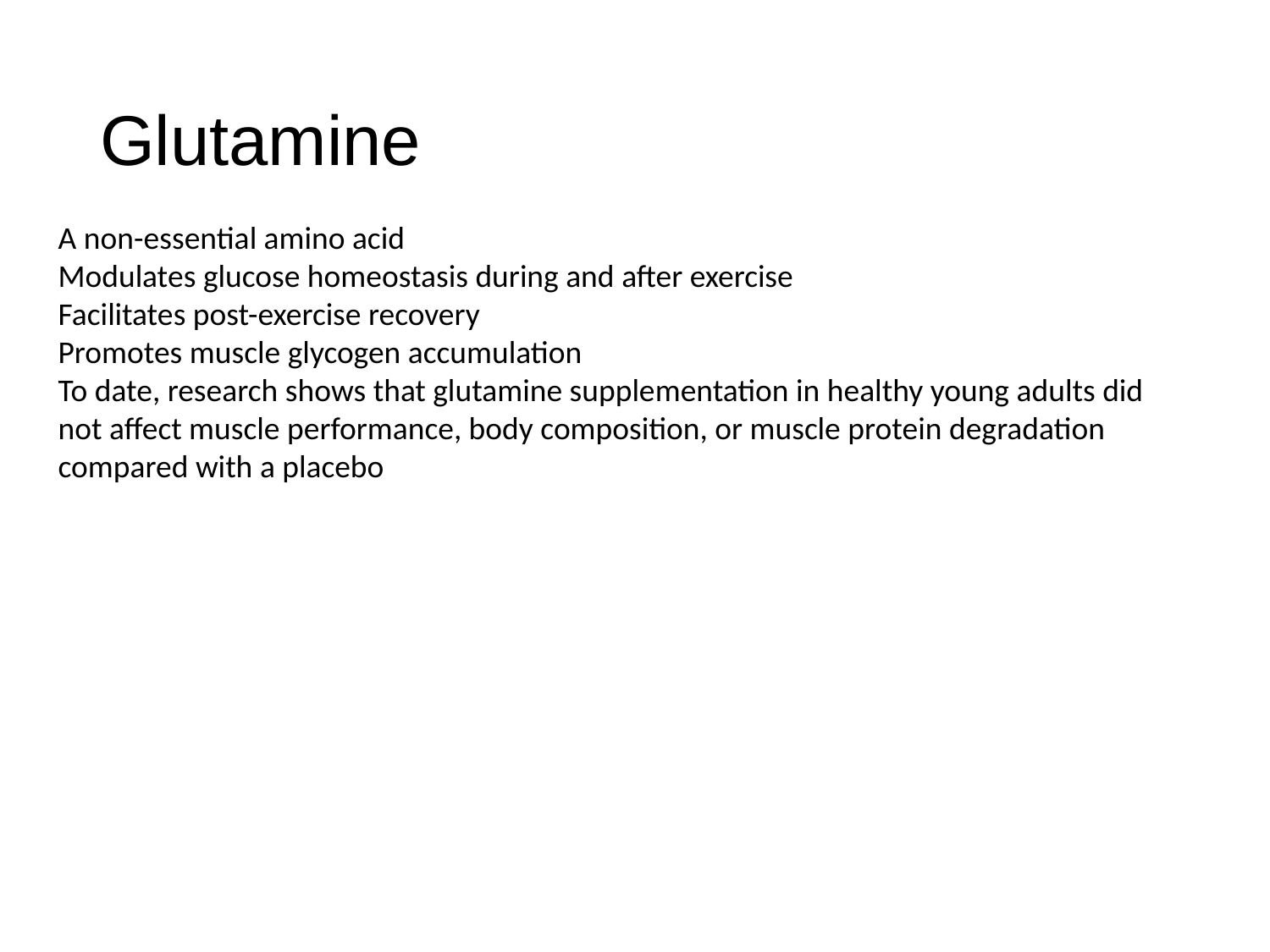

# Glutamine
A non-essential amino acid
Modulates glucose homeostasis during and after exercise
Facilitates post-exercise recovery
Promotes muscle glycogen accumulation
To date, research shows that glutamine supplementation in healthy young adults did not affect muscle performance, body composition, or muscle protein degradation compared with a placebo